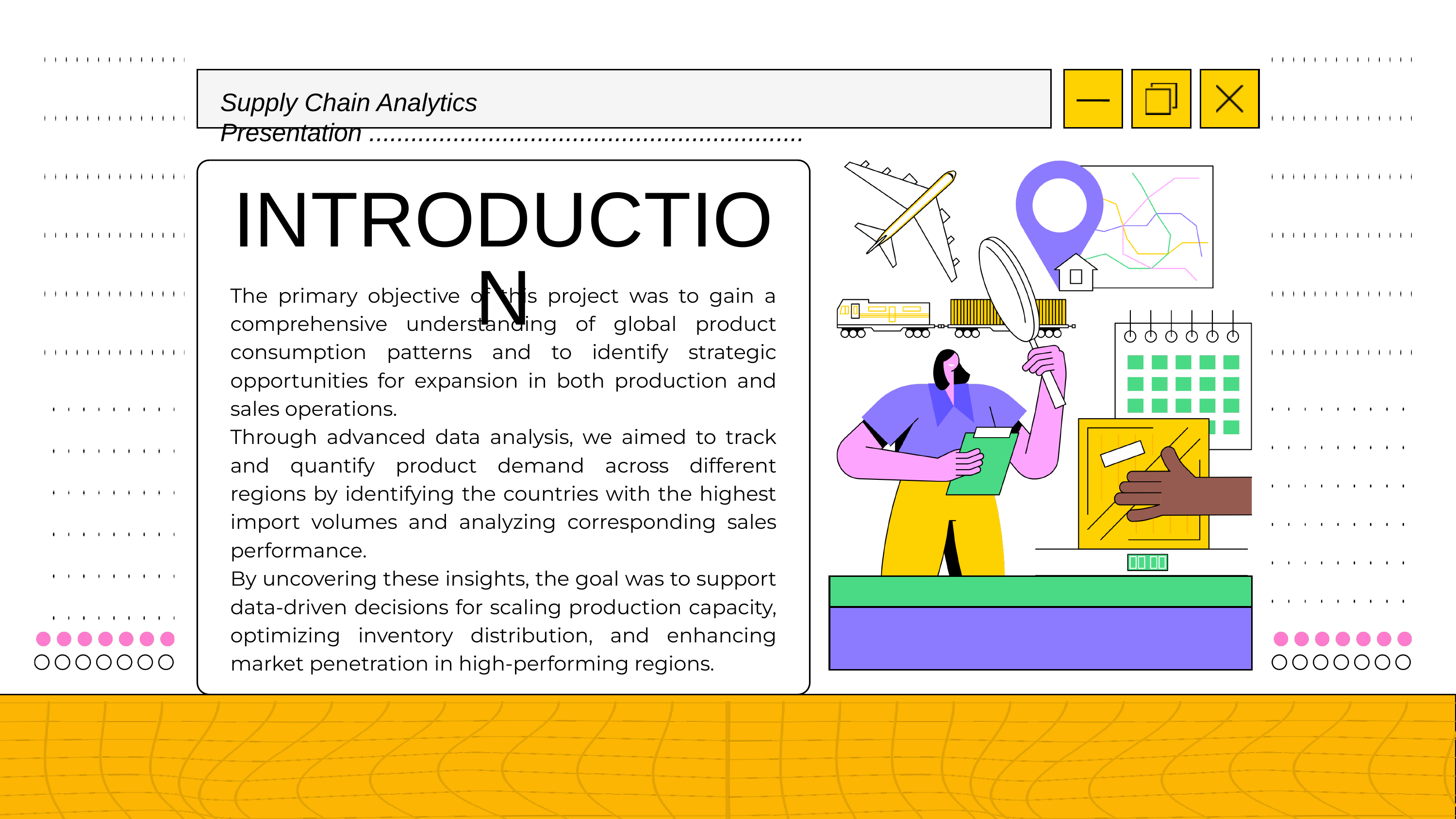

Supply Chain Analytics Presentation ..............................................................

INTRODUCTION
The primary objective of this project was to gain a comprehensive understanding of global product consumption patterns and to identify strategic opportunities for expansion in both production and sales operations.
Through advanced data analysis, we aimed to track and quantify product demand across different regions by identifying the countries with the highest import volumes and analyzing corresponding sales performance.
By uncovering these insights, the goal was to support data-driven decisions for scaling production capacity, optimizing inventory distribution, and enhancing market penetration in high-performing regions.